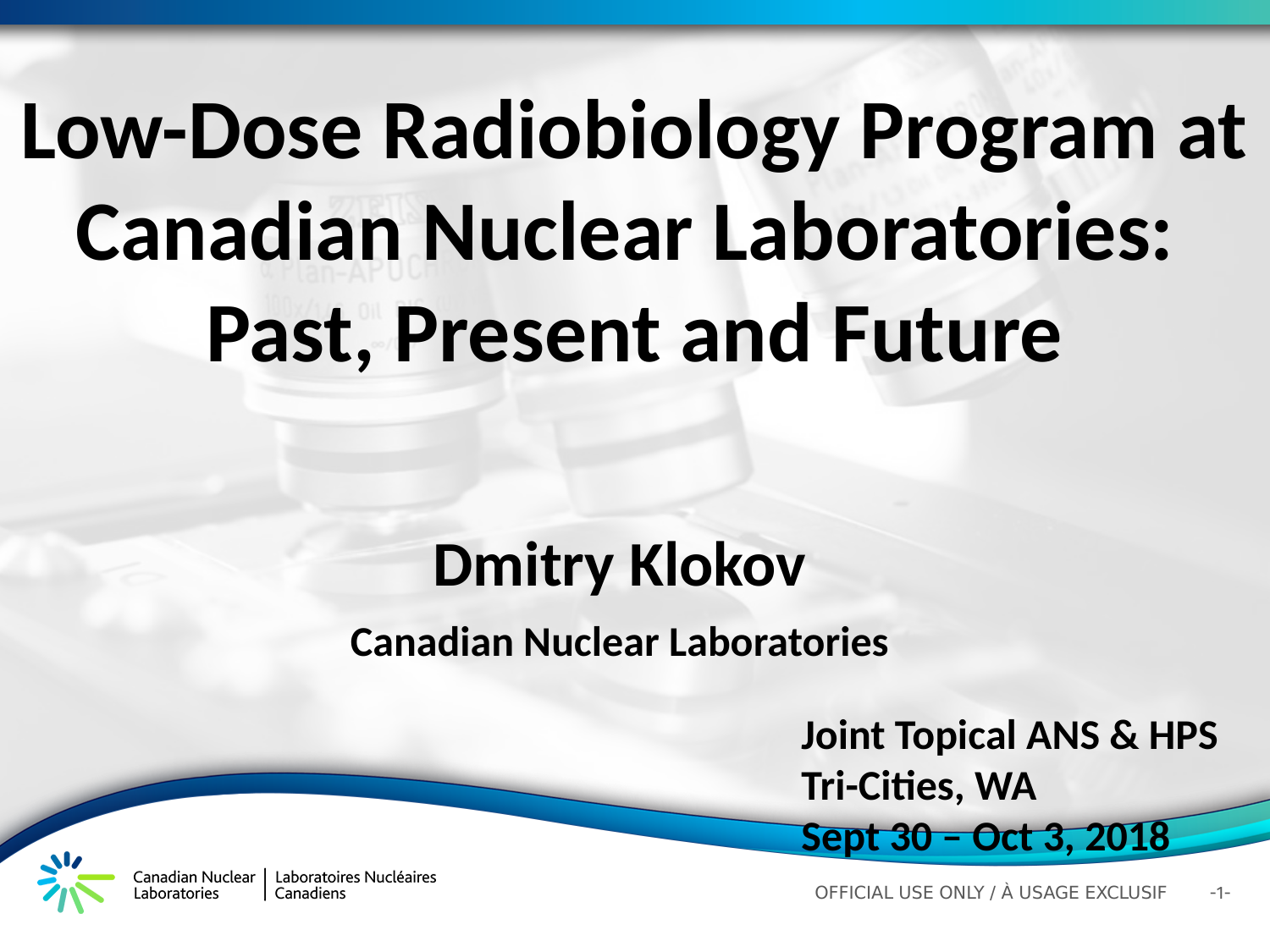

Low-Dose Radiobiology Program at Canadian Nuclear Laboratories:
Past, Present and Future
Dmitry Klokov
Canadian Nuclear Laboratories
Joint Topical ANS & HPS
Tri-Cities, WA
Sept 30 – Oct 3, 2018